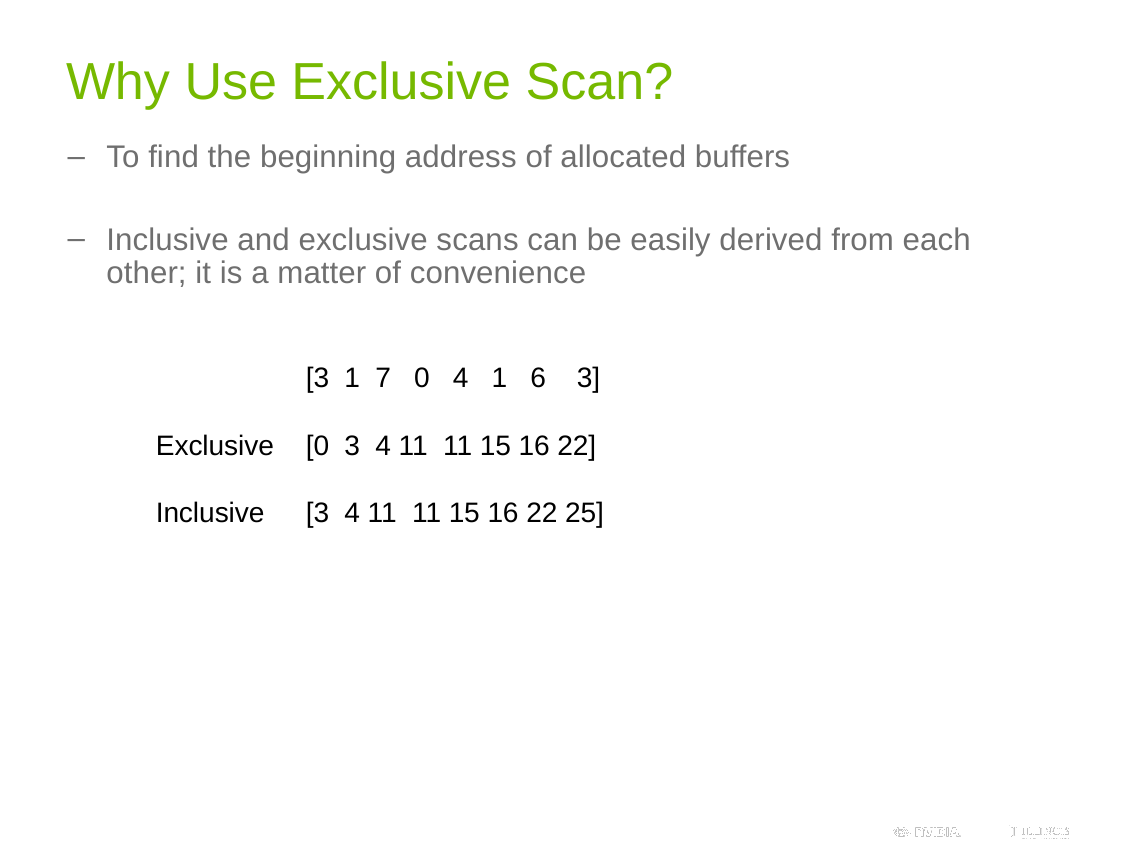

# Why Use Exclusive Scan?
To find the beginning address of allocated buffers

Inclusive and exclusive scans can be easily derived from each other; it is a matter of convenience
	[3  1  7   0   4   1   6    3]

Exclusive	[0  3  4 11  11 15 16 22]

Inclusive	[3  4 11  11 15 16 22 25]